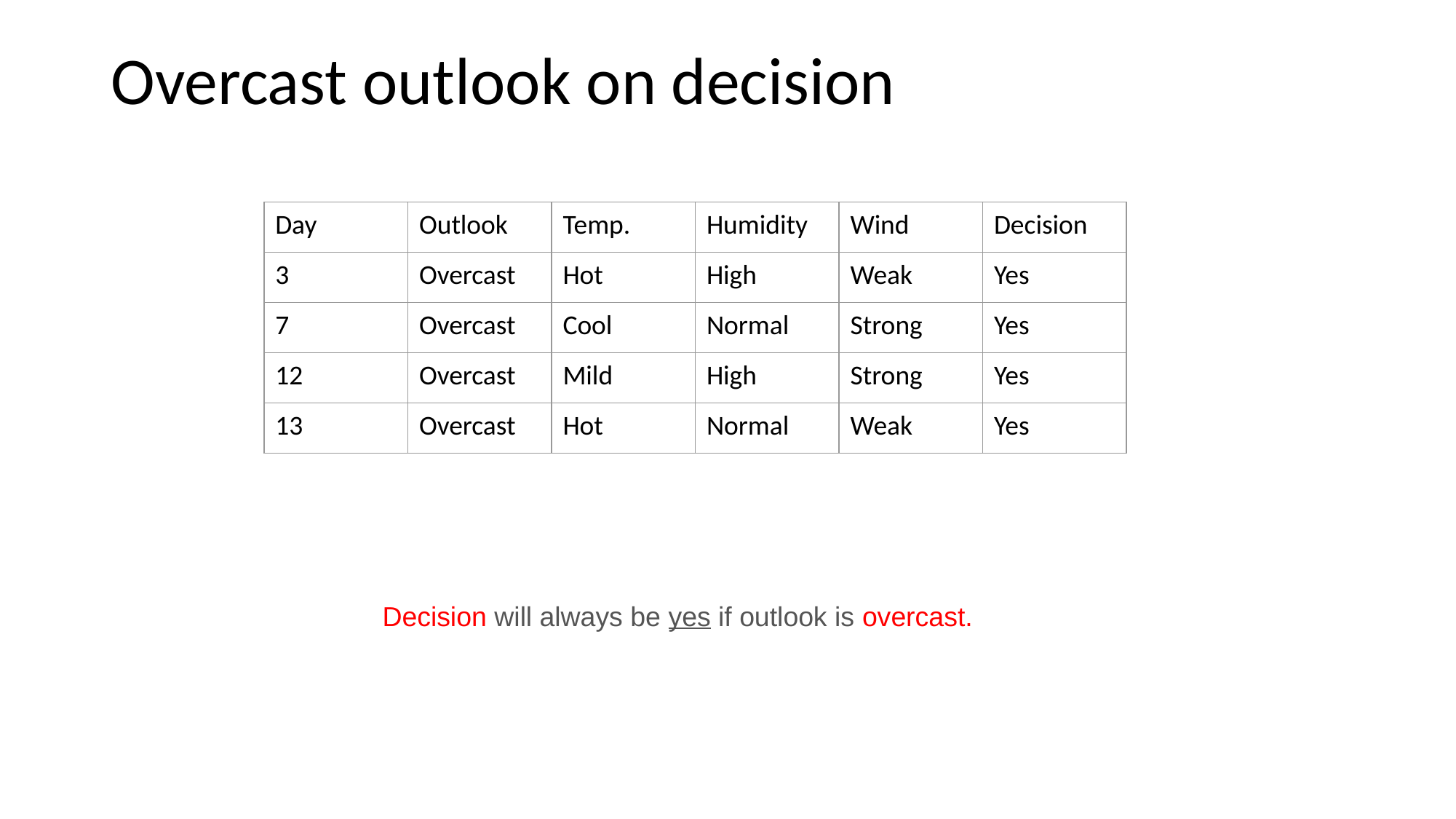

# Overcast outlook on decision
| Day | Outlook | Temp. | Humidity | Wind | Decision |
| --- | --- | --- | --- | --- | --- |
| 3 | Overcast | Hot | High | Weak | Yes |
| 7 | Overcast | Cool | Normal | Strong | Yes |
| 12 | Overcast | Mild | High | Strong | Yes |
| 13 | Overcast | Hot | Normal | Weak | Yes |
Decision will always be yes if outlook is overcast.